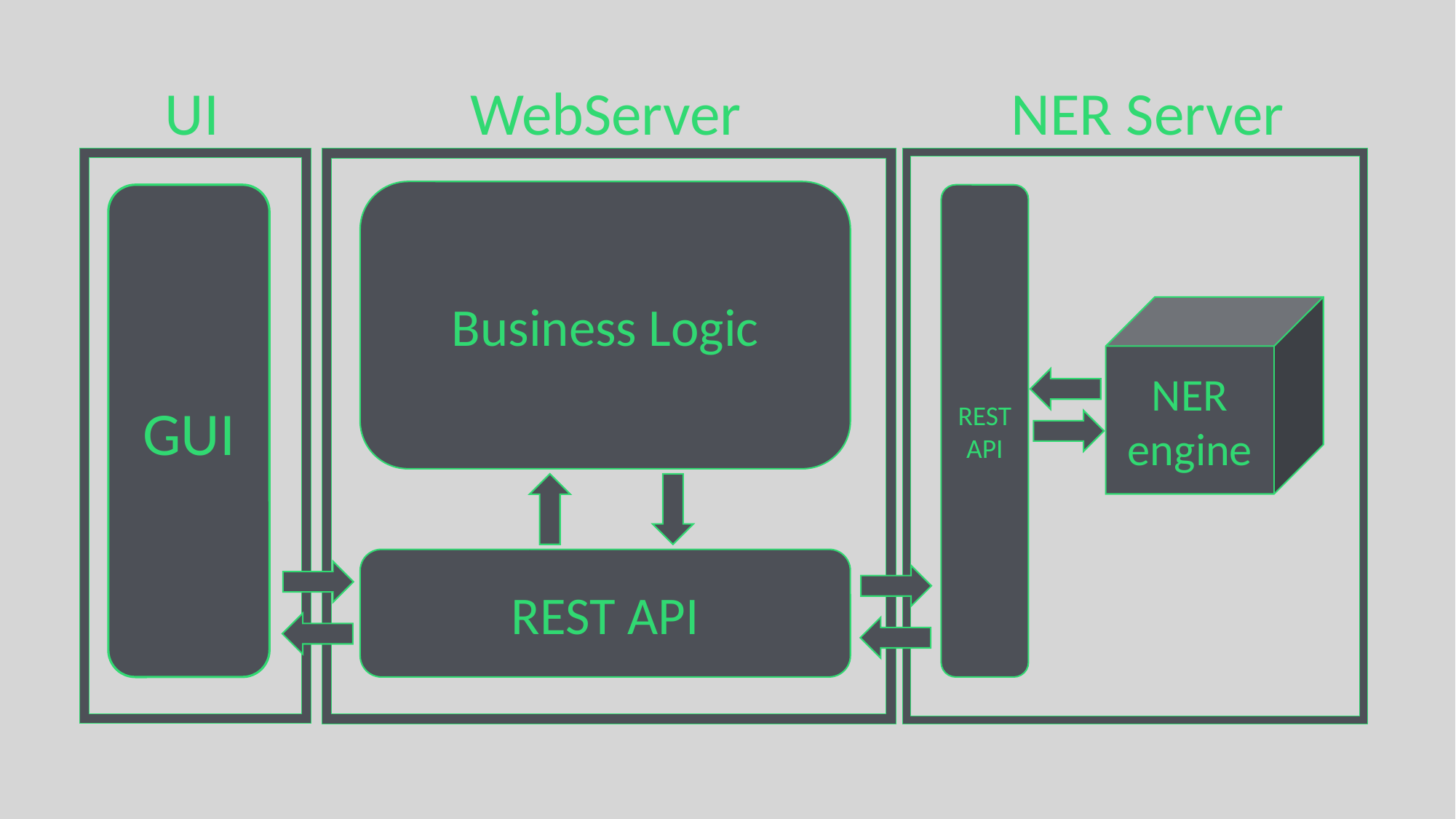

UI
WebServer
NER Server

Business Logic
GUI
REST API
NER engine

REST API